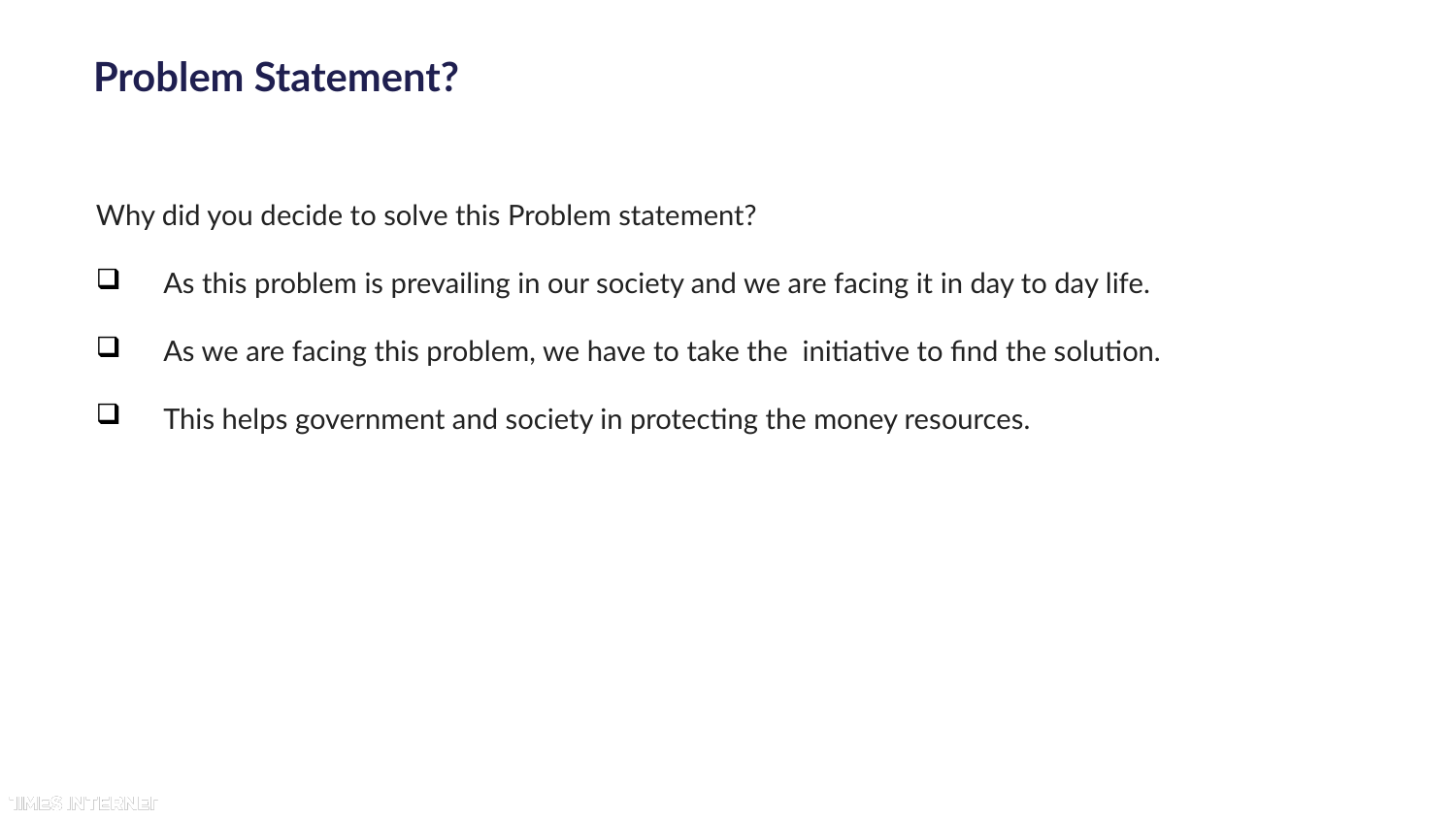

# Problem Statement?
Why did you decide to solve this Problem statement?

   As this problem is prevailing in our society and we are facing it in day to day life.

   As we are facing this problem, we have to take the  initiative to find the solution.

   This helps government and society in protecting the money resources.